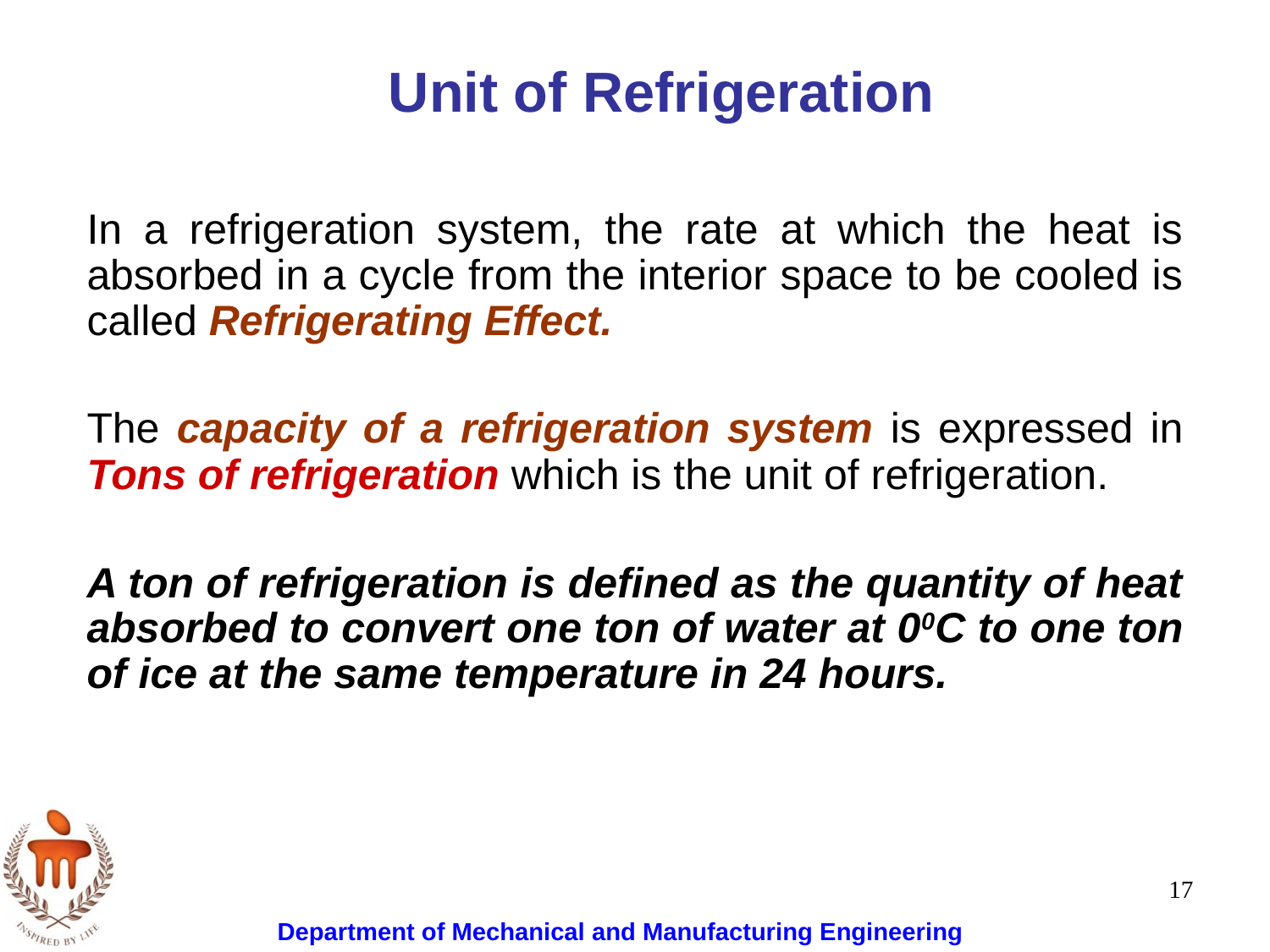

# Unit of Refrigeration
In a refrigeration system, the rate at which the heat is absorbed in a cycle from the interior space to be cooled is called Refrigerating Effect.

The capacity of a refrigeration system is expressed in Tons of refrigeration which is the unit of refrigeration.

A ton of refrigeration is defined as the quantity of heat absorbed to convert one ton of water at 00C to one ton of ice at the same temperature in 24 hours.

17
Dept. of Mech & Mfg. Engg.

Department of Mechanical and Manufacturing Engineering